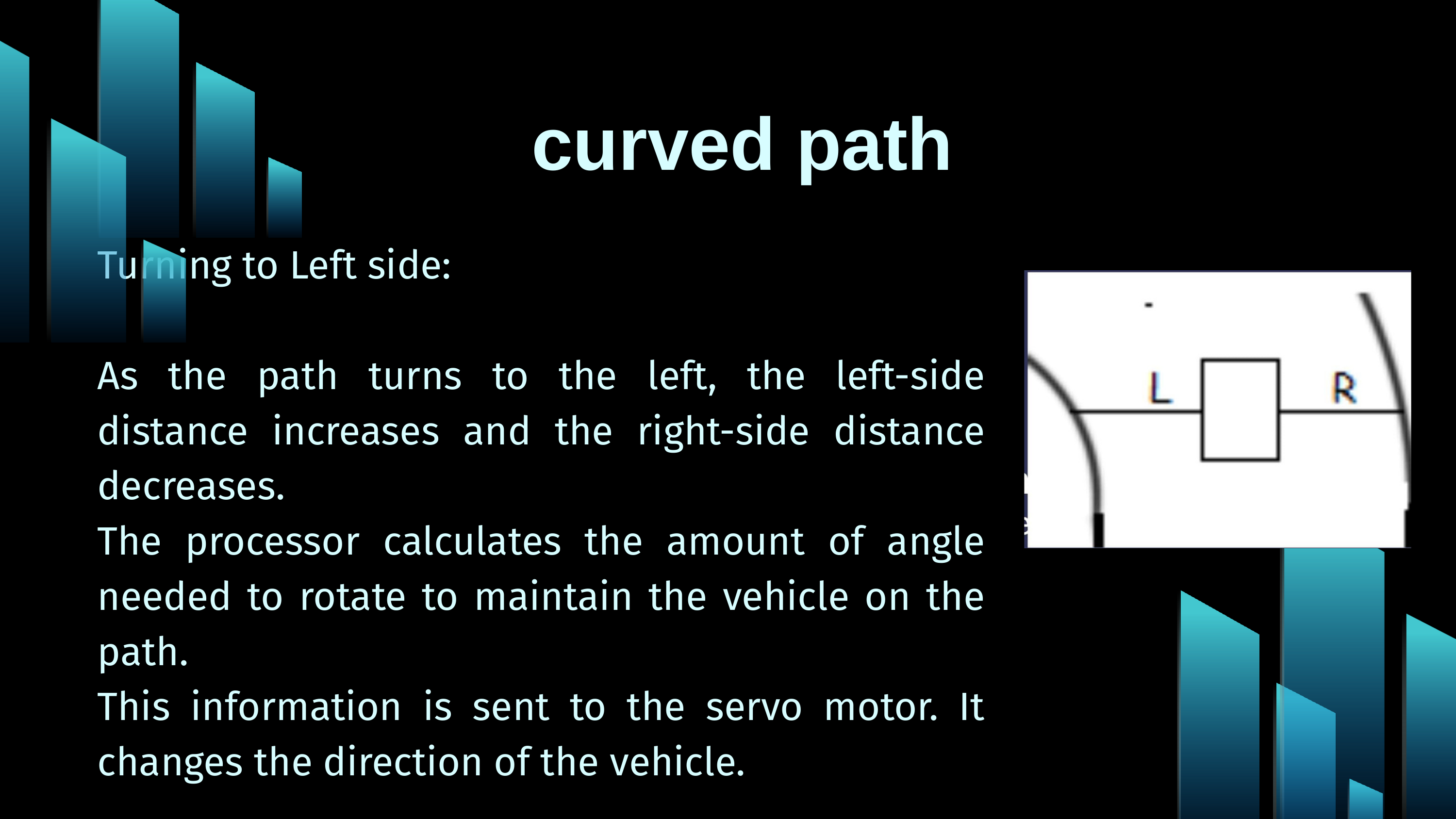

curved path
Turning to Left side:

As the path turns to the left, the left-side distance increases and the right-side distance decreases.
The processor calculates the amount of angle needed to rotate to maintain the vehicle on the path.
This information is sent to the servo motor. It changes the direction of the vehicle.